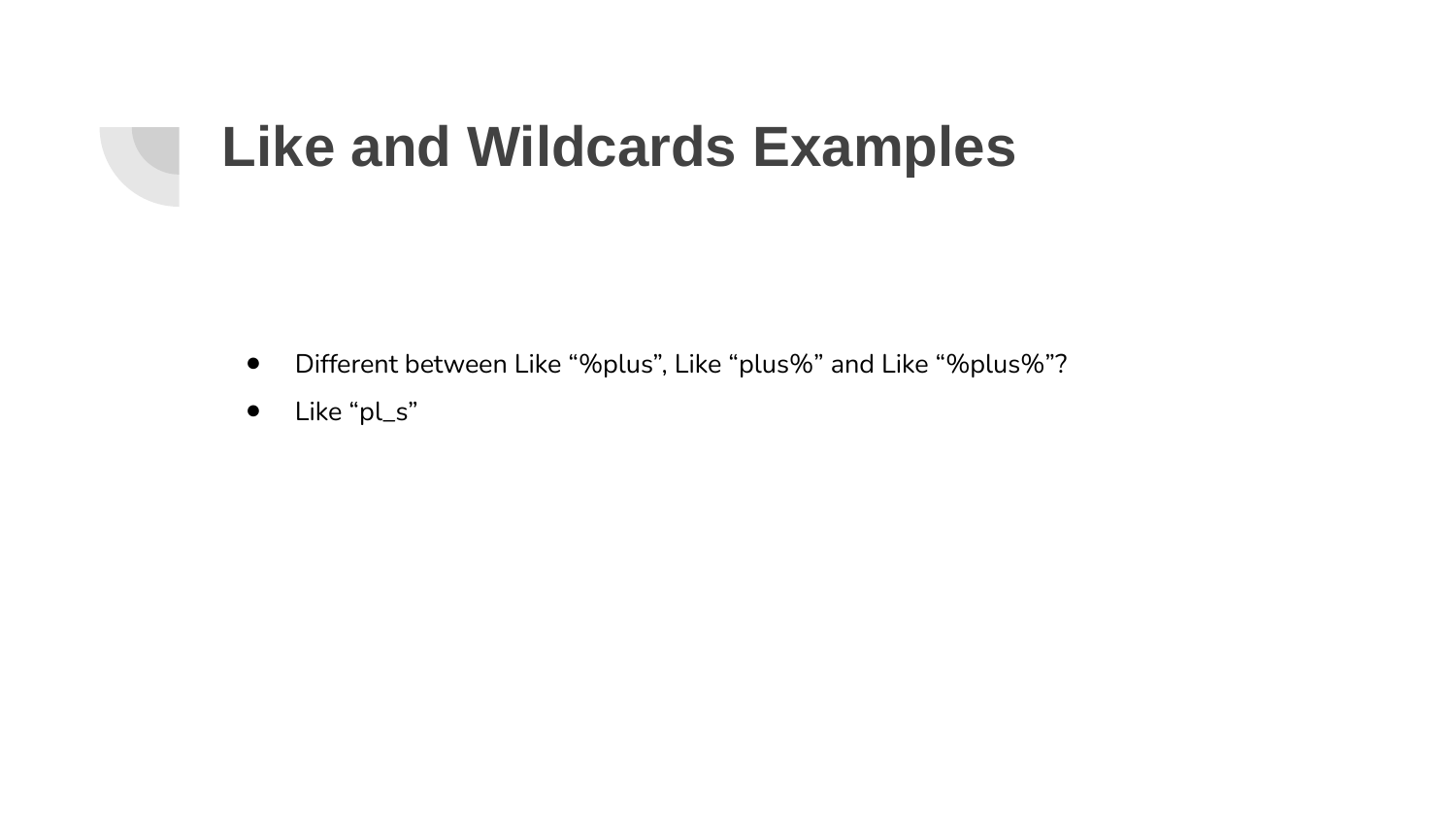

# Like and Wildcards Examples

Different between Like “%plus”, Like “plus%” and Like “%plus%”?
Like “pl_s”